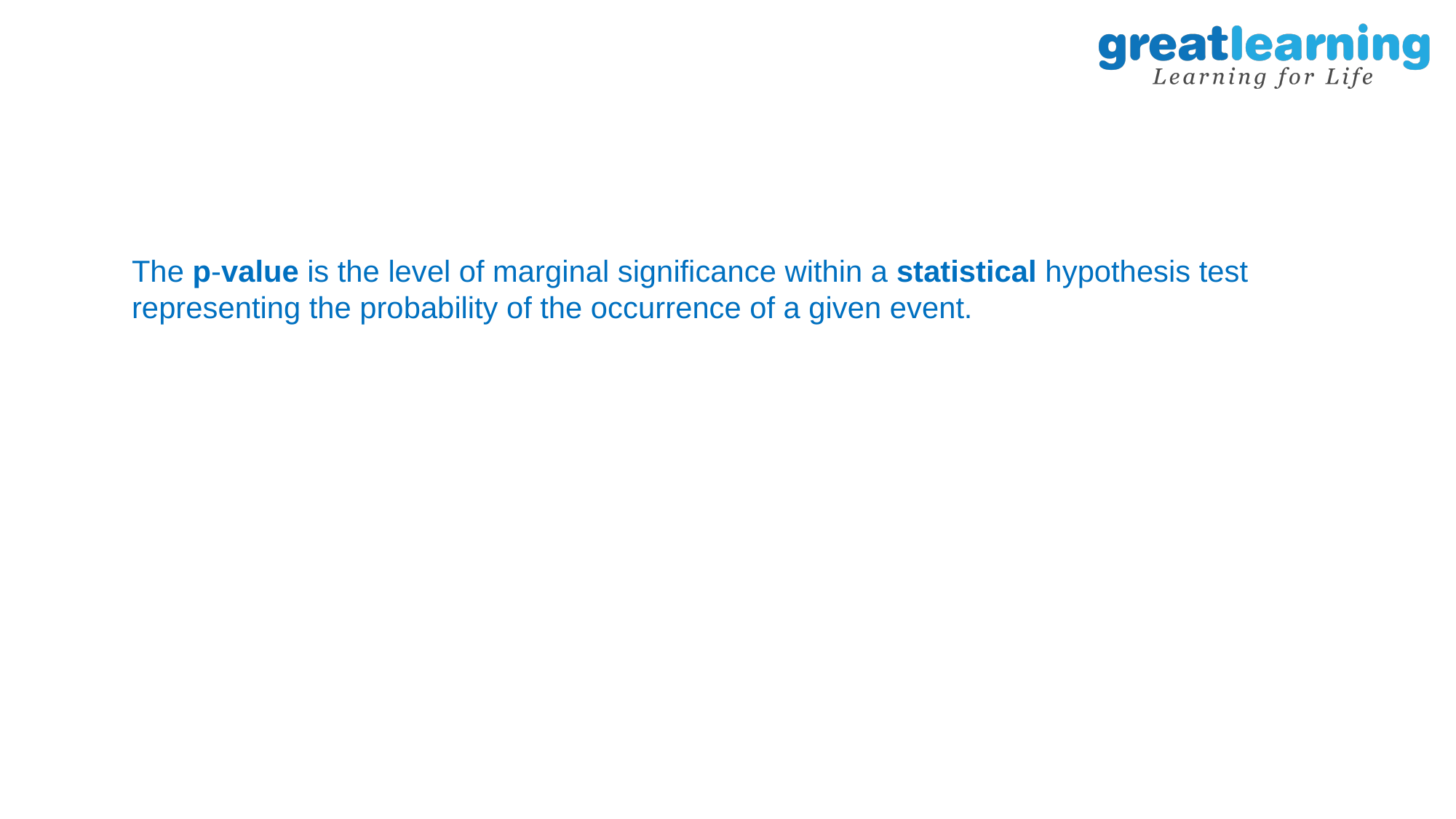

The p-value is the level of marginal significance within a statistical hypothesis test representing the probability of the occurrence of a given event.